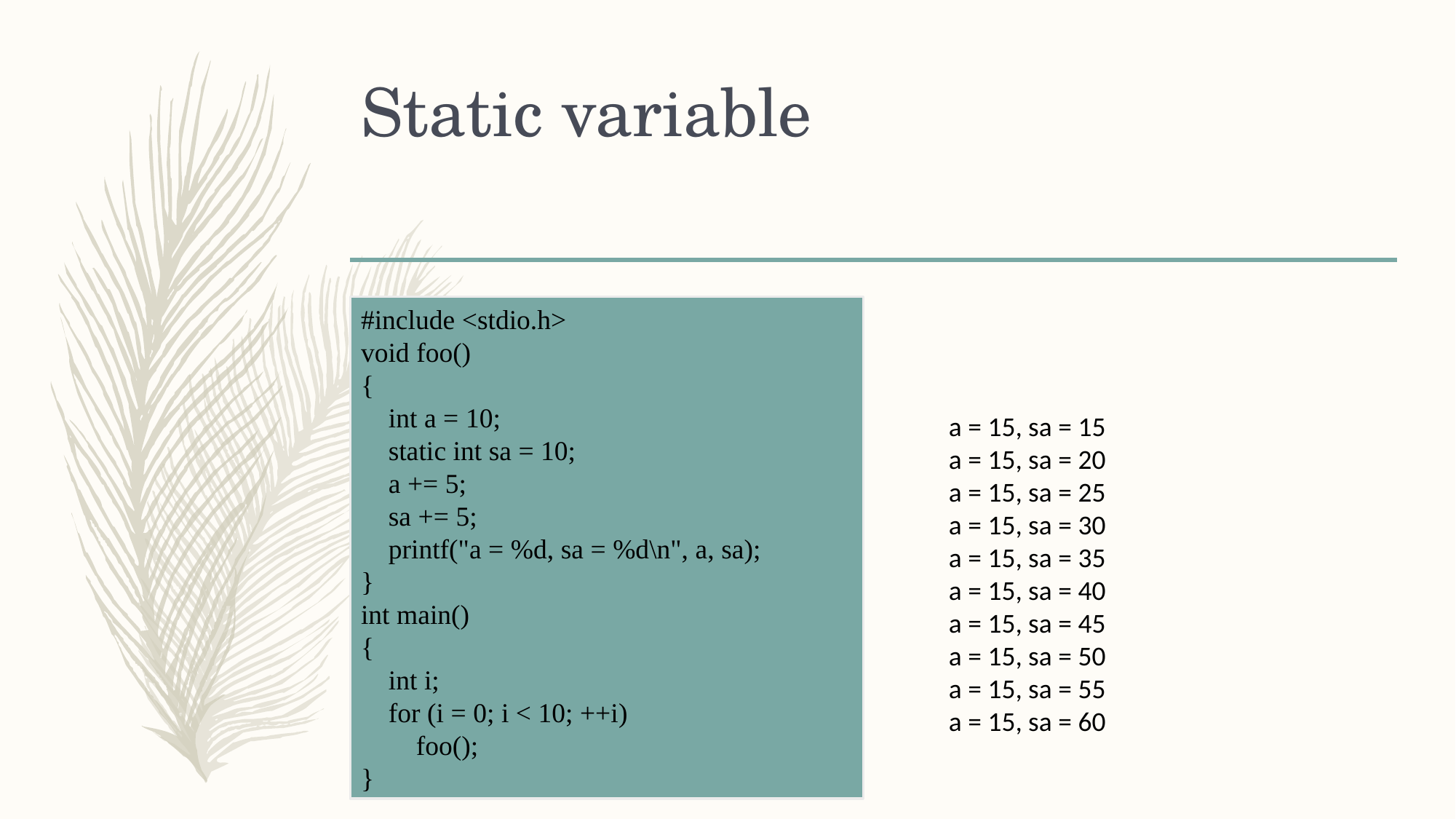

# Static variable
#include <stdio.h>
void foo()
{
    int a = 10;
    static int sa = 10;
    a += 5;
    sa += 5;
    printf("a = %d, sa = %d\n", a, sa);
}
int main()
{
    int i;
    for (i = 0; i < 10; ++i)
        foo();
}
a = 15, sa = 15
a = 15, sa = 20
a = 15, sa = 25
a = 15, sa = 30
a = 15, sa = 35
a = 15, sa = 40
a = 15, sa = 45
a = 15, sa = 50
a = 15, sa = 55
a = 15, sa = 60